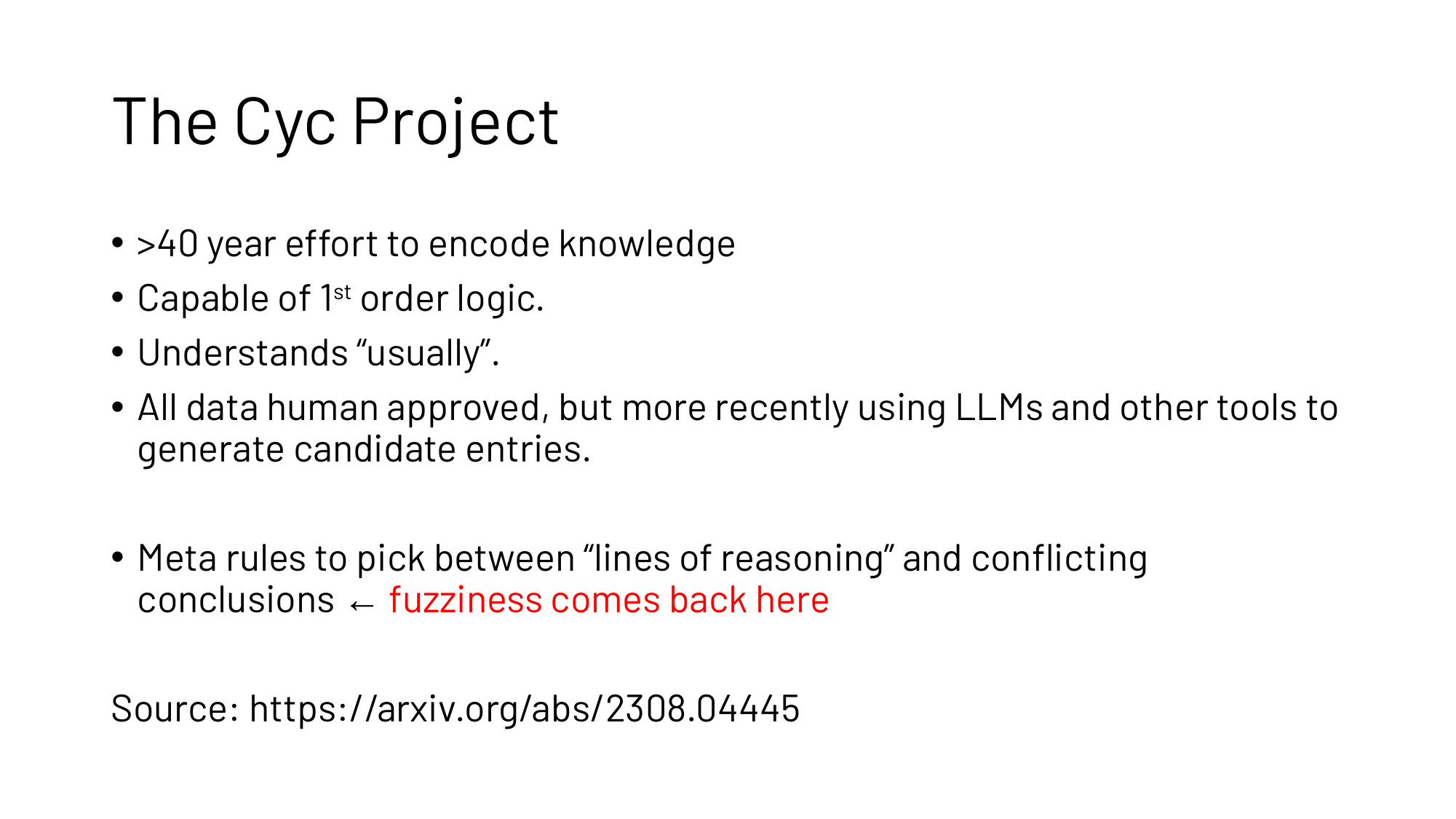

# The Cyc Project
>40 year effort to encode knowledge
Capable of 1st order logic.
Understands “usually”.
All data human approved, but more recently using LLMs and other tools to generate candidate entries.

Meta rules to pick between “lines of reasoning” and conflicting conclusions ← fuzziness comes back here

Source: https://arxiv.org/abs/2308.04445